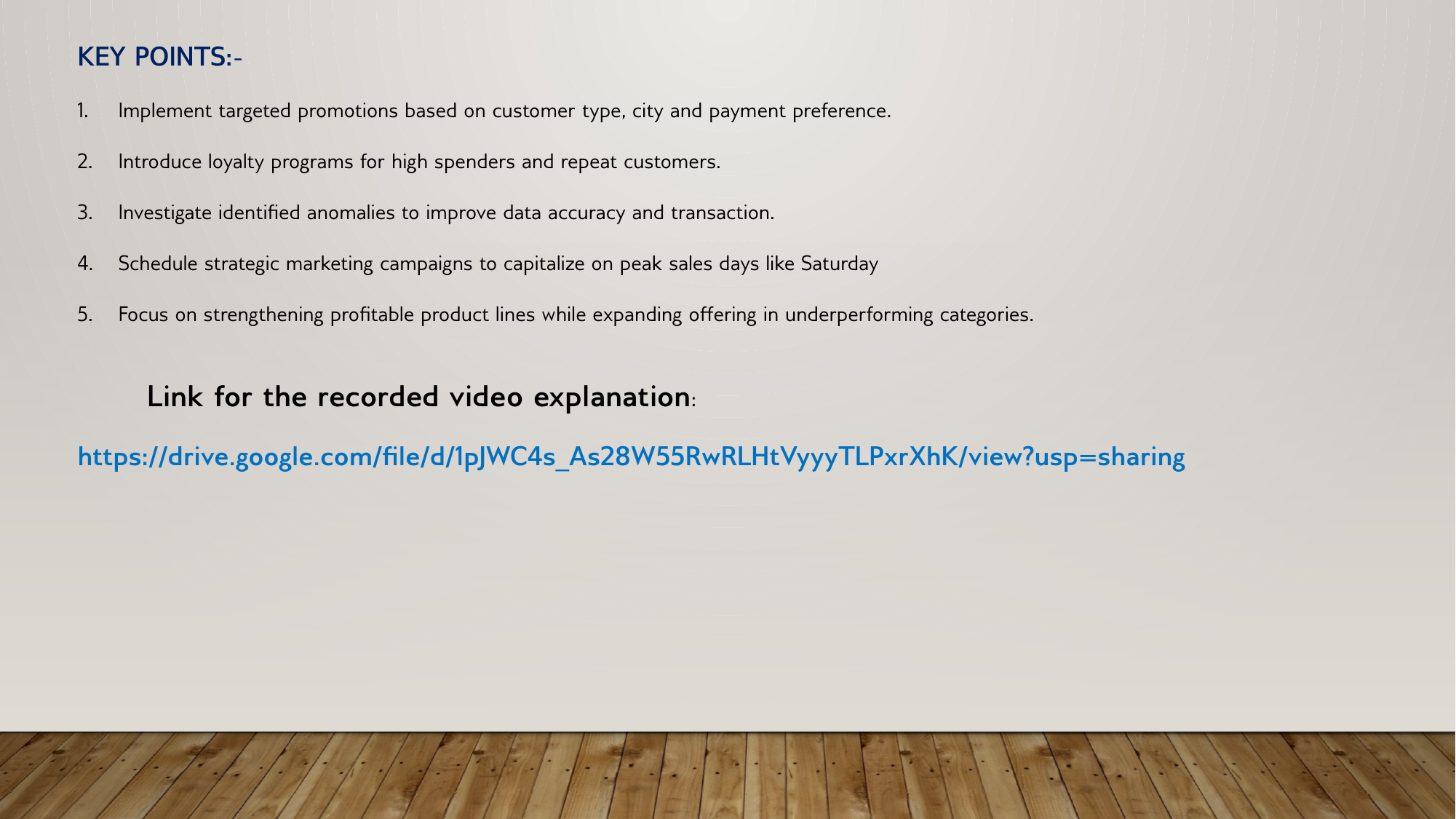

KEY POINTS:-

Implement targeted promotions based on customer type, city and payment preference.

Introduce loyalty programs for high spenders and repeat customers.

Investigate identified anomalies to improve data accuracy and transaction.

Schedule strategic marketing campaigns to capitalize on peak sales days like Saturday

Focus on strengthening profitable product lines while expanding offering in underperforming categories.

           Link for the recorded video explanation:

https://drive.google.com/file/d/1pJWC4s_As28W55RwRLHtVyyyTLPxrXhK/view?usp=sharing